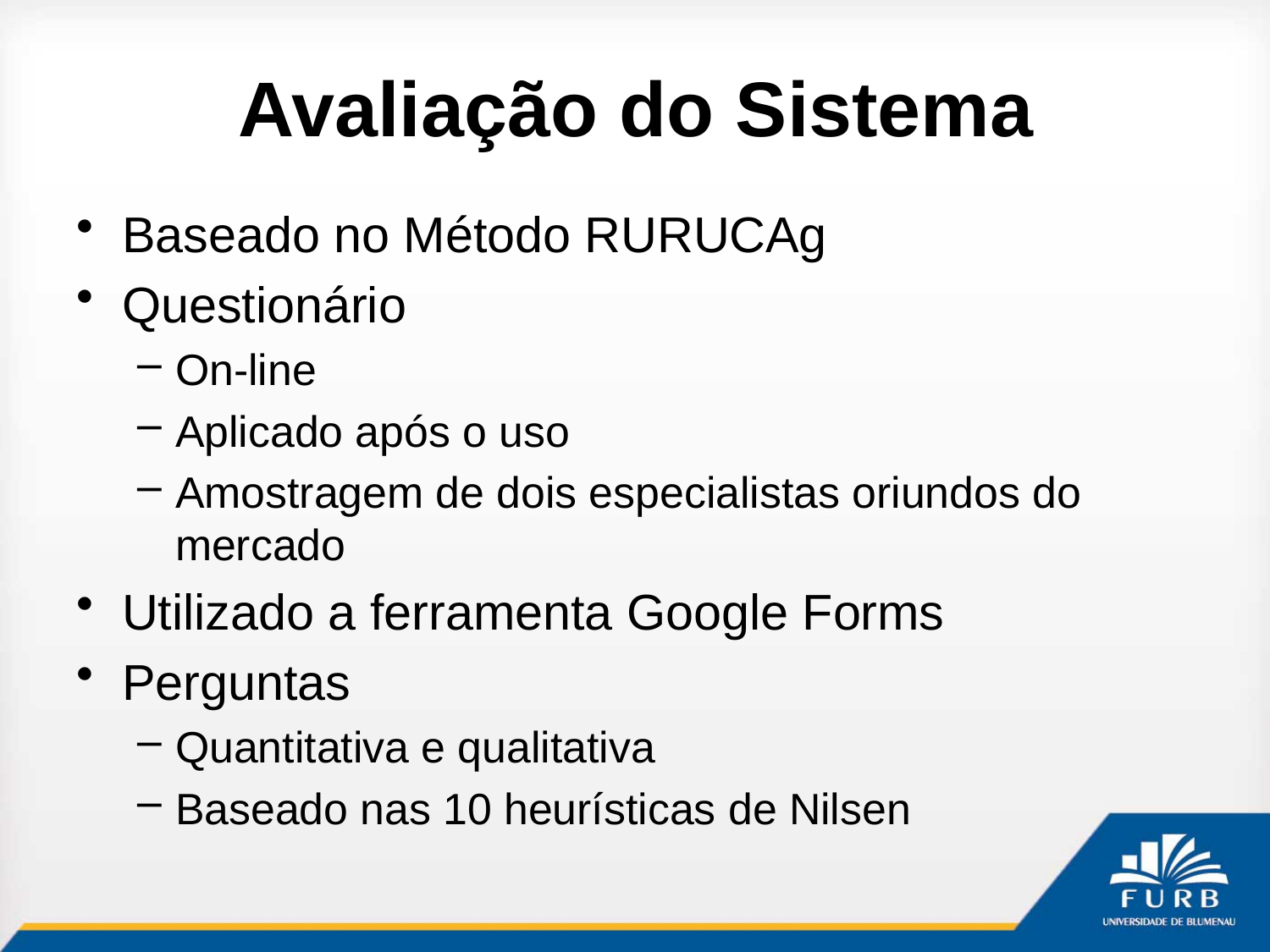

# Avaliação do Sistema
Baseado no Método RURUCAg
Questionário
On-line
Aplicado após o uso
Amostragem de dois especialistas oriundos do mercado
Utilizado a ferramenta Google Forms
Perguntas
Quantitativa e qualitativa
Baseado nas 10 heurísticas de Nilsen